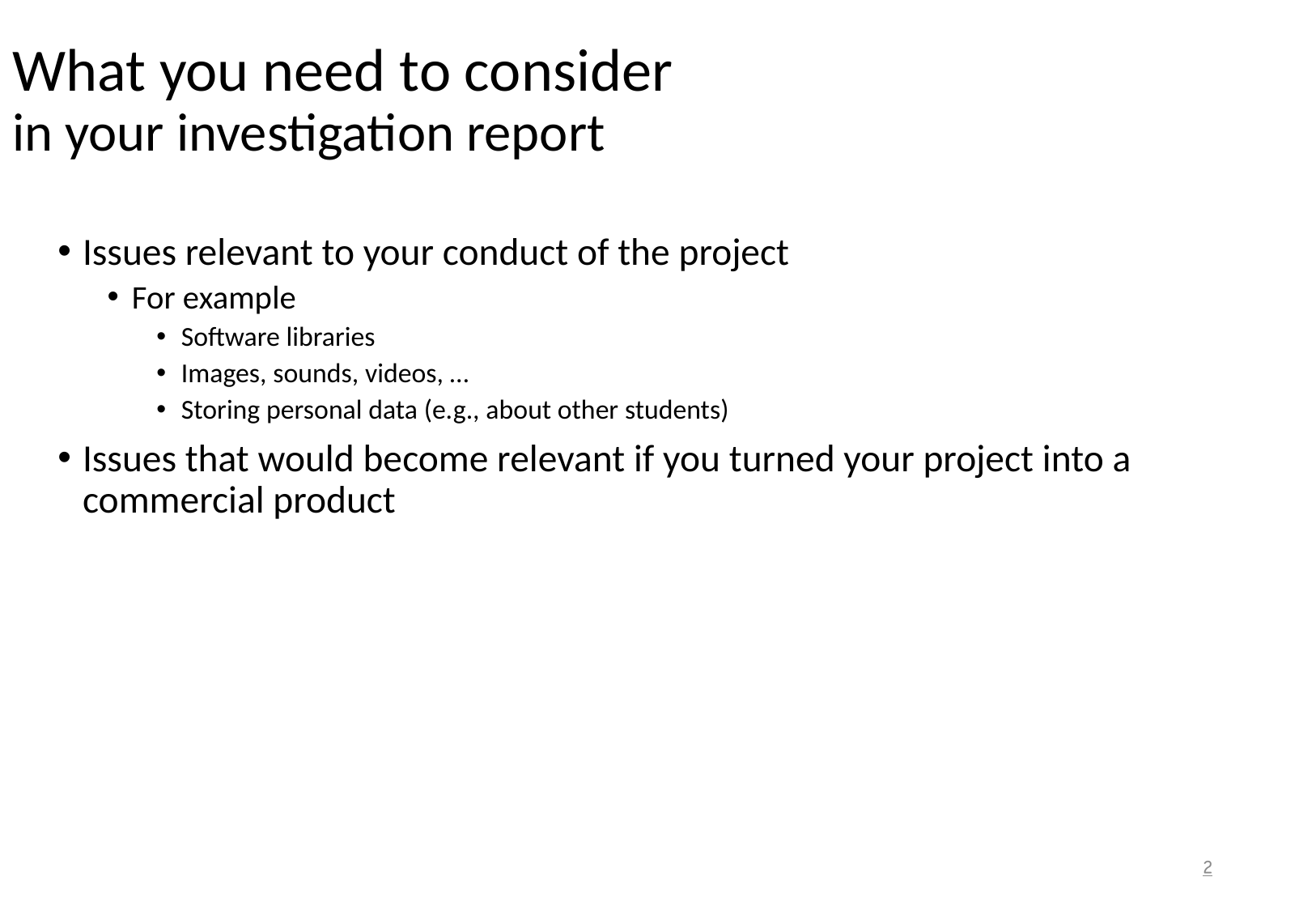

# What you need to consider in your investigation report
Issues relevant to your conduct of the project
For example
Software libraries
Images, sounds, videos, …
Storing personal data (e.g., about other students)
Issues that would become relevant if you turned your project into a commercial product

2